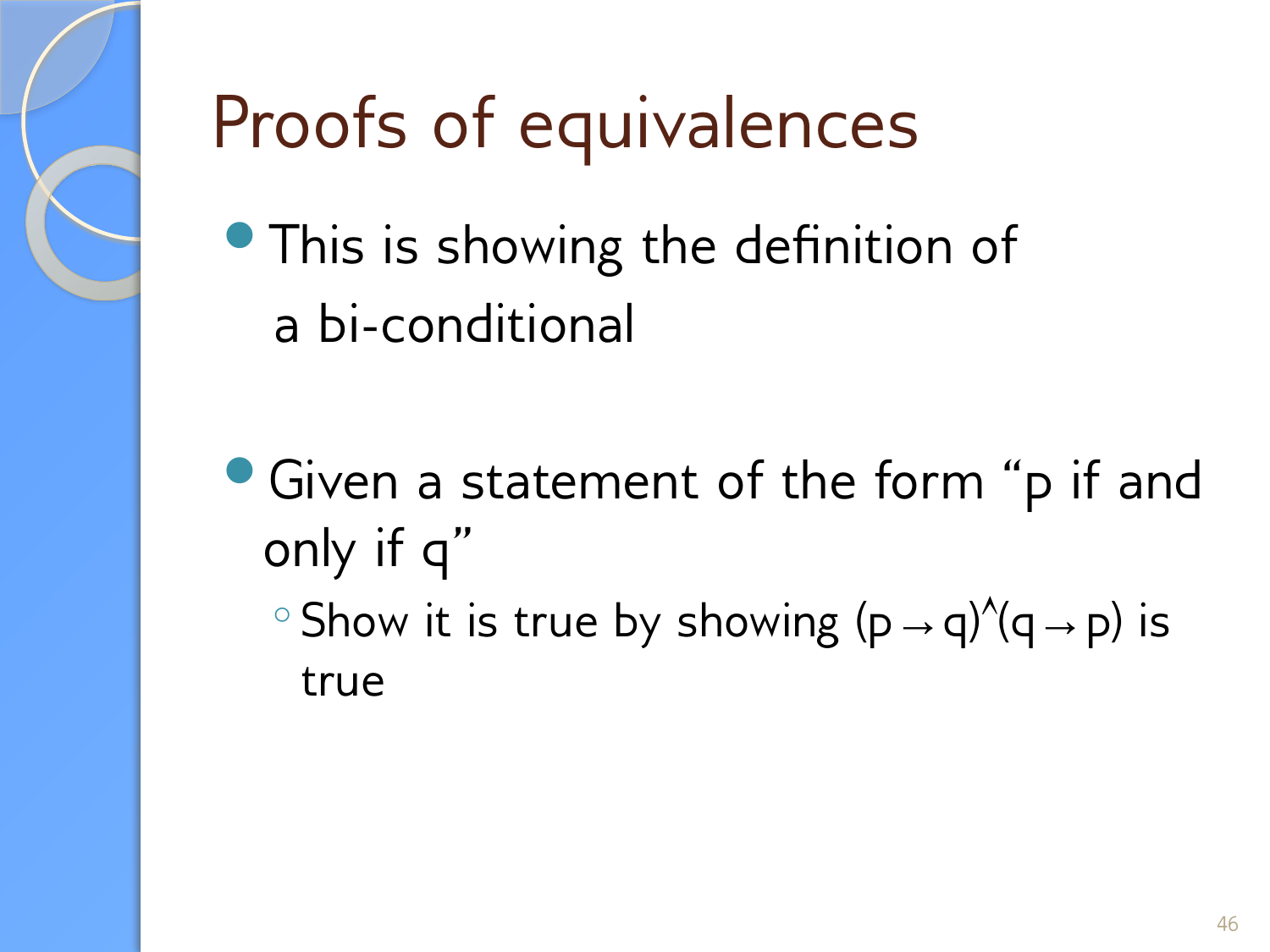

# Proofs of equivalences
This is showing the definition of
   a bi-conditional

Given a statement of the form “p if and only if q”
Show it is true by showing (p→q)∧(q→p) is true

46